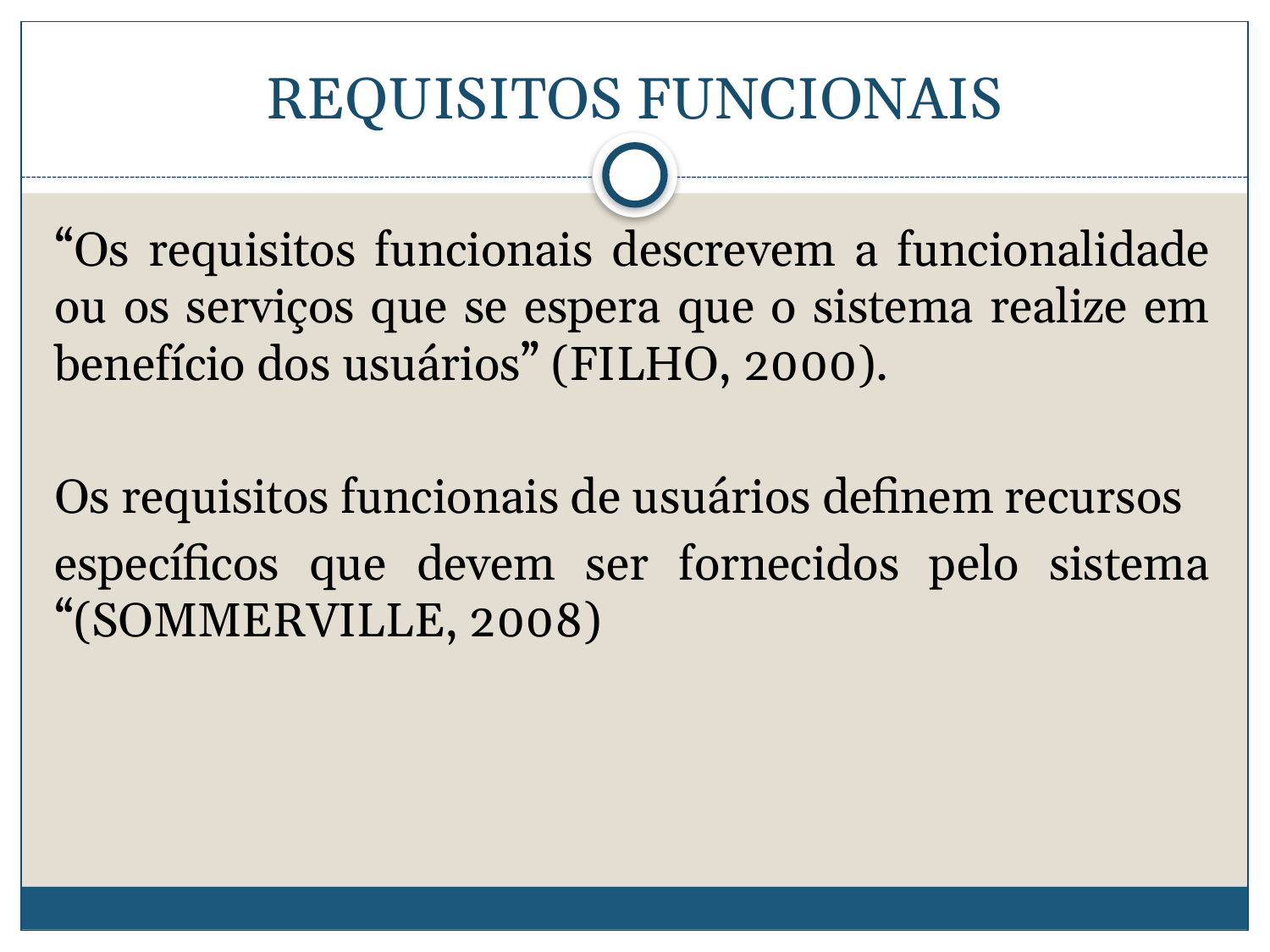

# REQUISITOS FUNCIONAIS
“Os requisitos funcionais descrevem a funcionalidade ou os serviços que se espera que o sistema realize em benefício dos usuários” (FILHO, 2000).

Os requisitos funcionais de usuários definem recursos
específicos que devem ser fornecidos pelo sistema “(SOMMERVILLE, 2008)